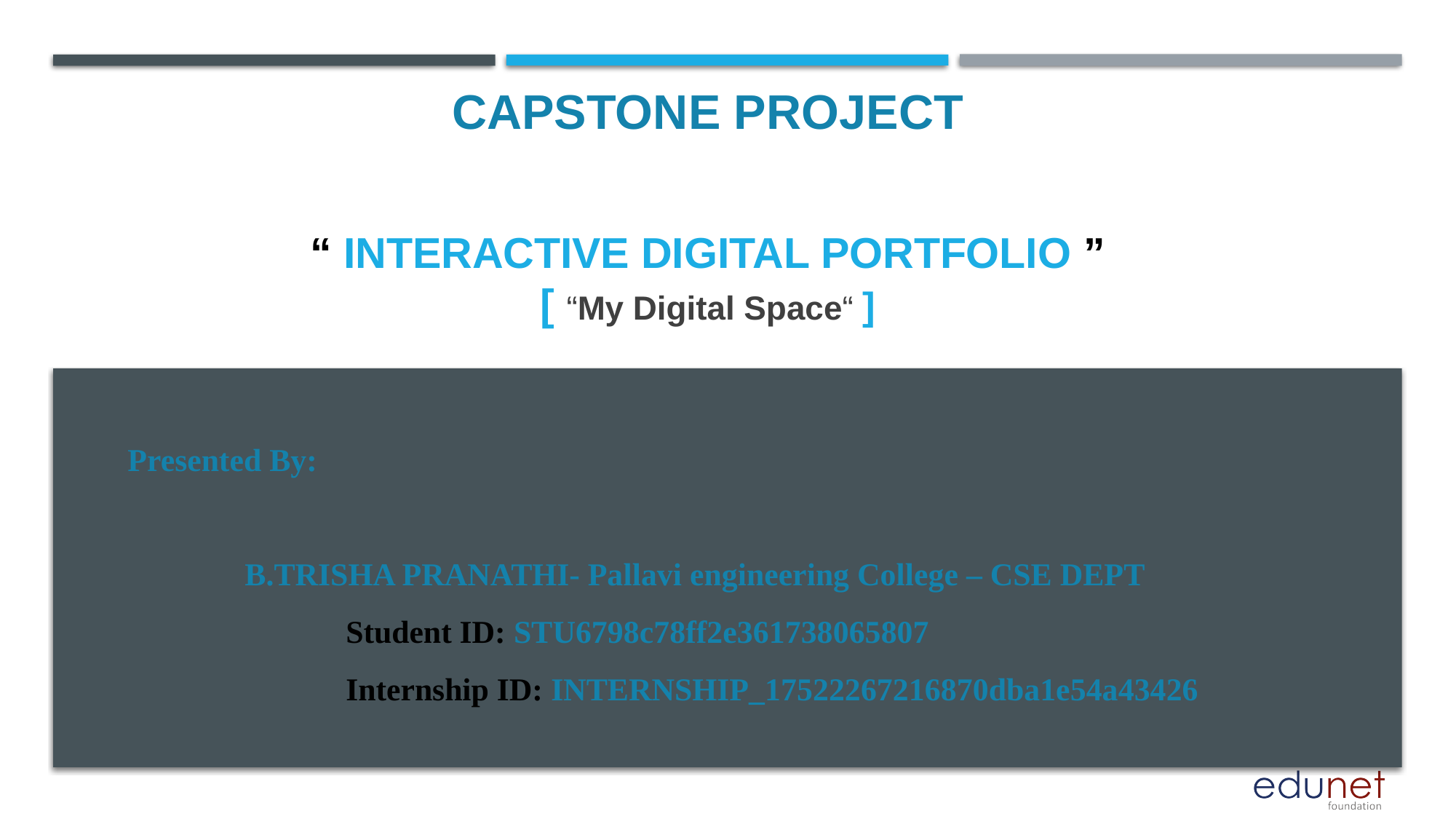

CAPSTONE PROJECT
# “ INTERACTIVE DIGITAL PORTFOLIO ” [ “My Digital Space“ ]
Presented By:

   	 B.TRISHA PRANATHI- Pallavi engineering College – CSE DEPT
 		Student ID: STU6798c78ff2e361738065807
 		Internship ID: INTERNSHIP_17522267216870dba1e54a43426